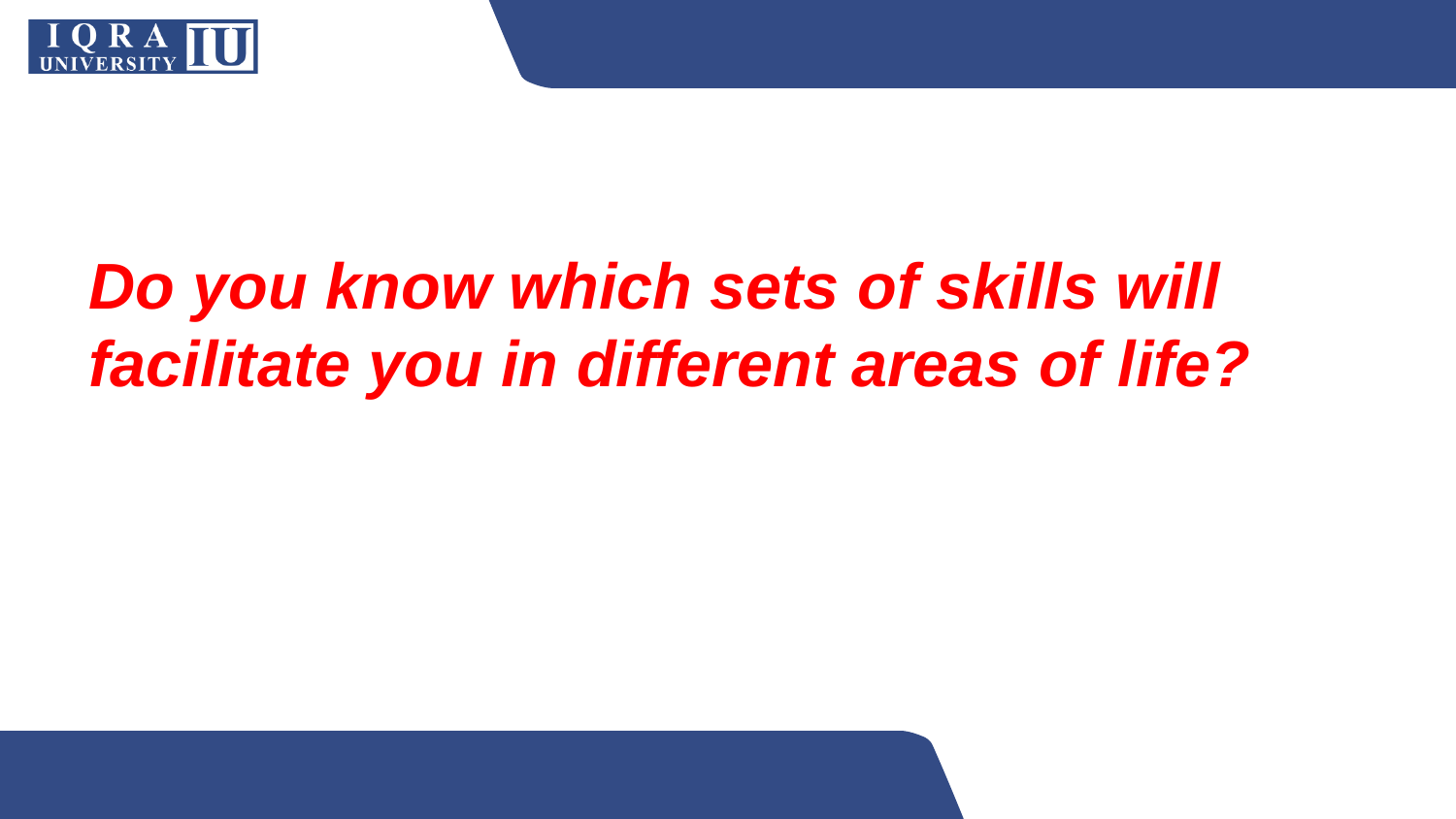

#

Do you know which sets of skills will  facilitate you in different areas of life?